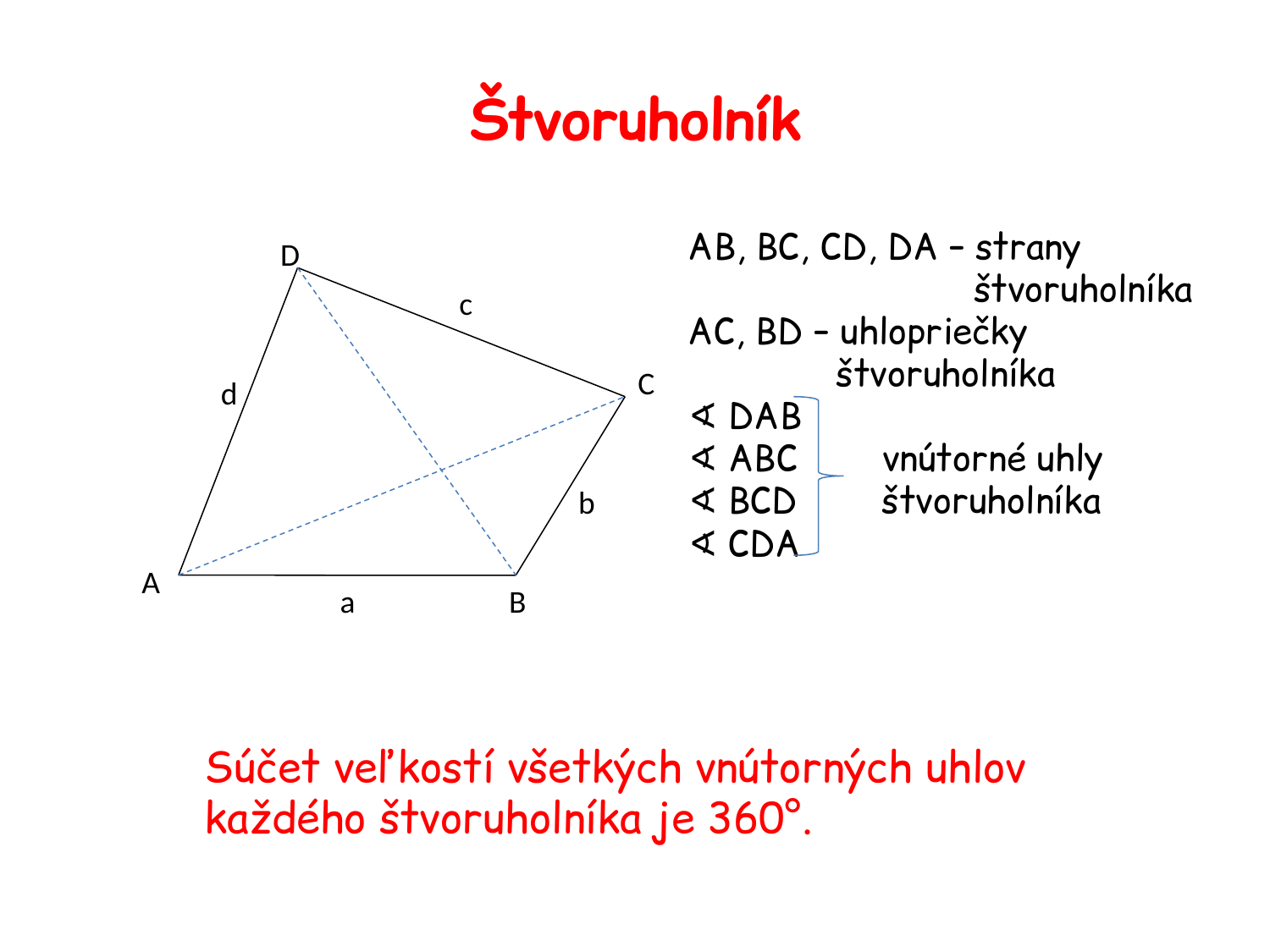

# Štvoruholník

AB, BC, CD, DA – strany
                           štvoruholníka
AC, BD – uhlopriečky
              štvoruholníka
∢ DAB
∢ ABC        vnútorné uhly
∢ BCD        štvoruholníka
∢ CDA

D
c
C
d

b
A
a
B
Súčet veľkostí všetkých vnútorných uhlov
každého štvoruholníka je 360°.